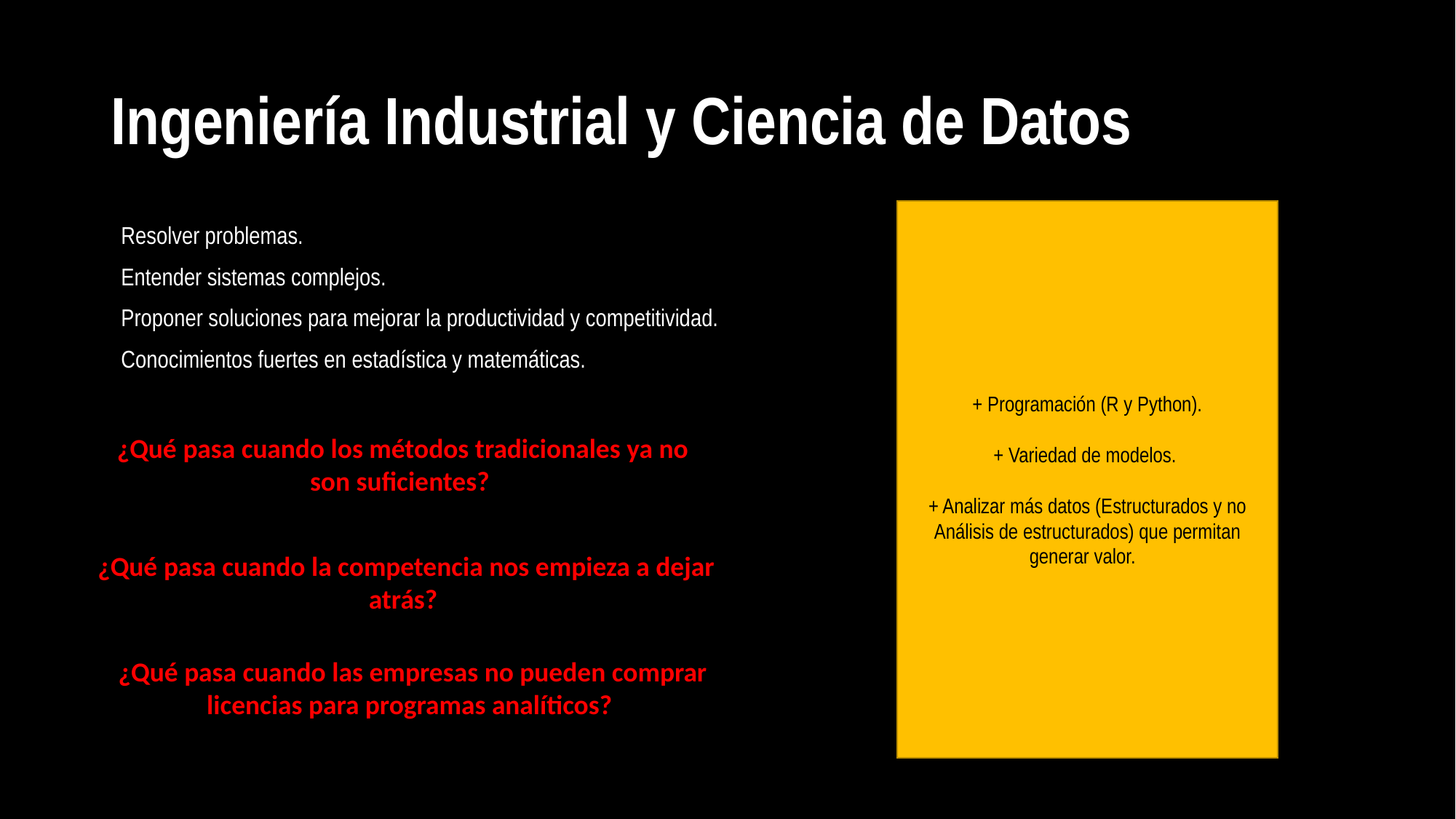

# Ingeniería Industrial y Ciencia de Datos
+ Programación (R y Python).

+ Variedad de modelos.

+ Analizar más datos (Estructurados y no Análisis de estructurados) que permitan generar valor.
Resolver problemas.
Entender sistemas complejos.
Proponer soluciones para mejorar la productividad y competitividad.
Conocimientos fuertes en estadística y matemáticas.

¿Qué pasa cuando los métodos tradicionales ya no son suficientes?
¿Qué pasa cuando la competencia nos empieza a dejar atrás?
¿Qué pasa cuando las empresas no pueden comprar licencias para programas analíticos?